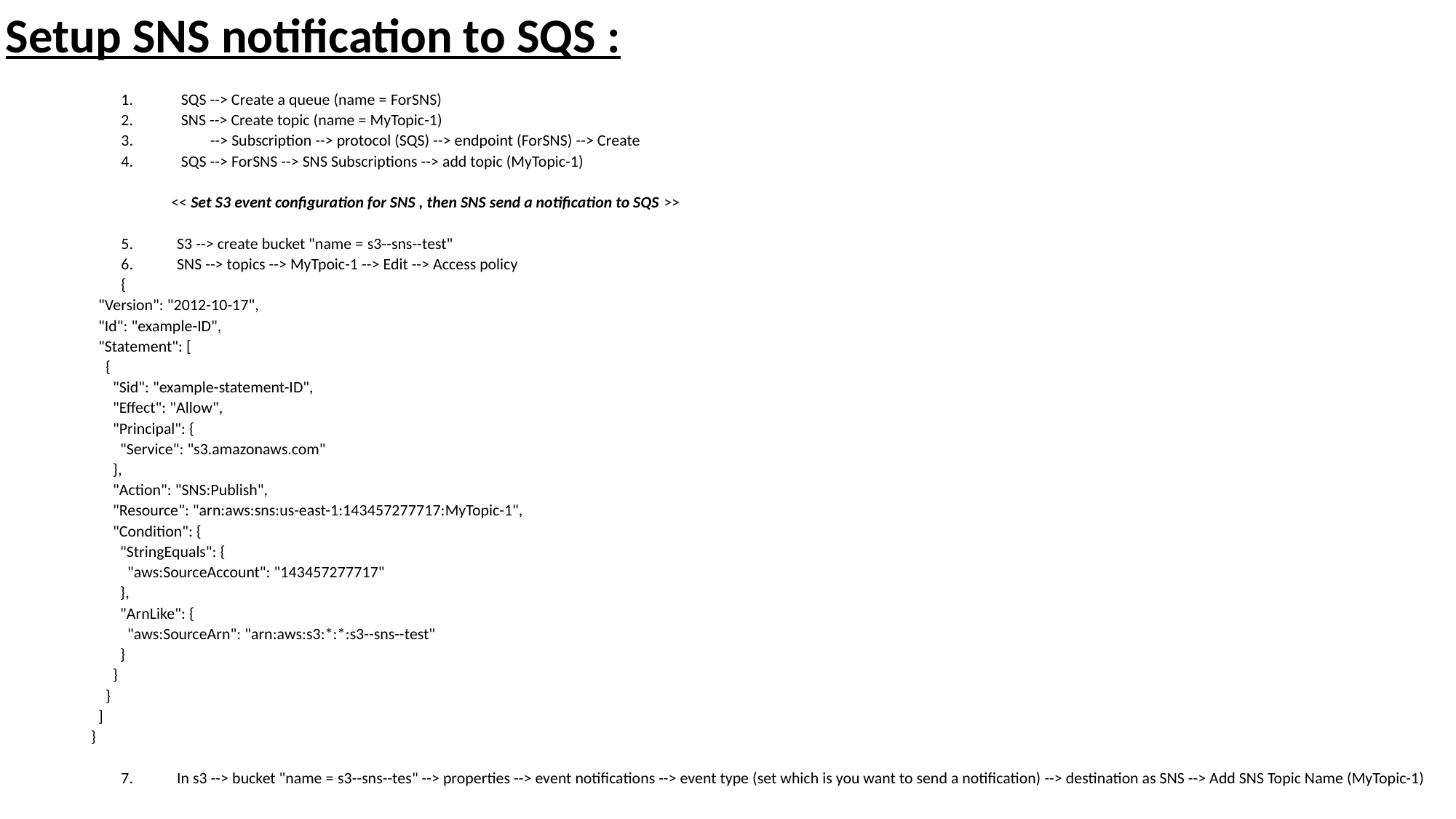

# Setup SNS notification to SQS :
SQS --> Create a queue (name = ForSNS)
SNS --> Create topic (name = MyTopic-1)
        --> Subscription --> protocol (SQS) --> endpoint (ForSNS) --> Create
SQS --> ForSNS --> SNS Subscriptions --> add topic (MyTopic-1)

                      << Set S3 event configuration for SNS , then SNS send a notification to SQS >>

5.            S3 --> create bucket "name = s3--sns--test"
6.            SNS --> topics --> MyTpoic-1 --> Edit --> Access policy
{
  "Version": "2012-10-17",
  "Id": "example-ID",
  "Statement": [
    {
      "Sid": "example-statement-ID",
      "Effect": "Allow",
      "Principal": {
        "Service": "s3.amazonaws.com"
      },
      "Action": "SNS:Publish",
      "Resource": "arn:aws:sns:us-east-1:143457277717:MyTopic-1",
      "Condition": {
        "StringEquals": {
          "aws:SourceAccount": "143457277717"
        },
        "ArnLike": {
          "aws:SourceArn": "arn:aws:s3:*:*:s3--sns--test"
        }
      }
    }
  ]
}

7.            In s3 --> bucket "name = s3--sns--tes" --> properties --> event notifications --> event type (set which is you want to send a notification) --> destination as SNS --> Add SNS Topic Name (MyTopic-1)